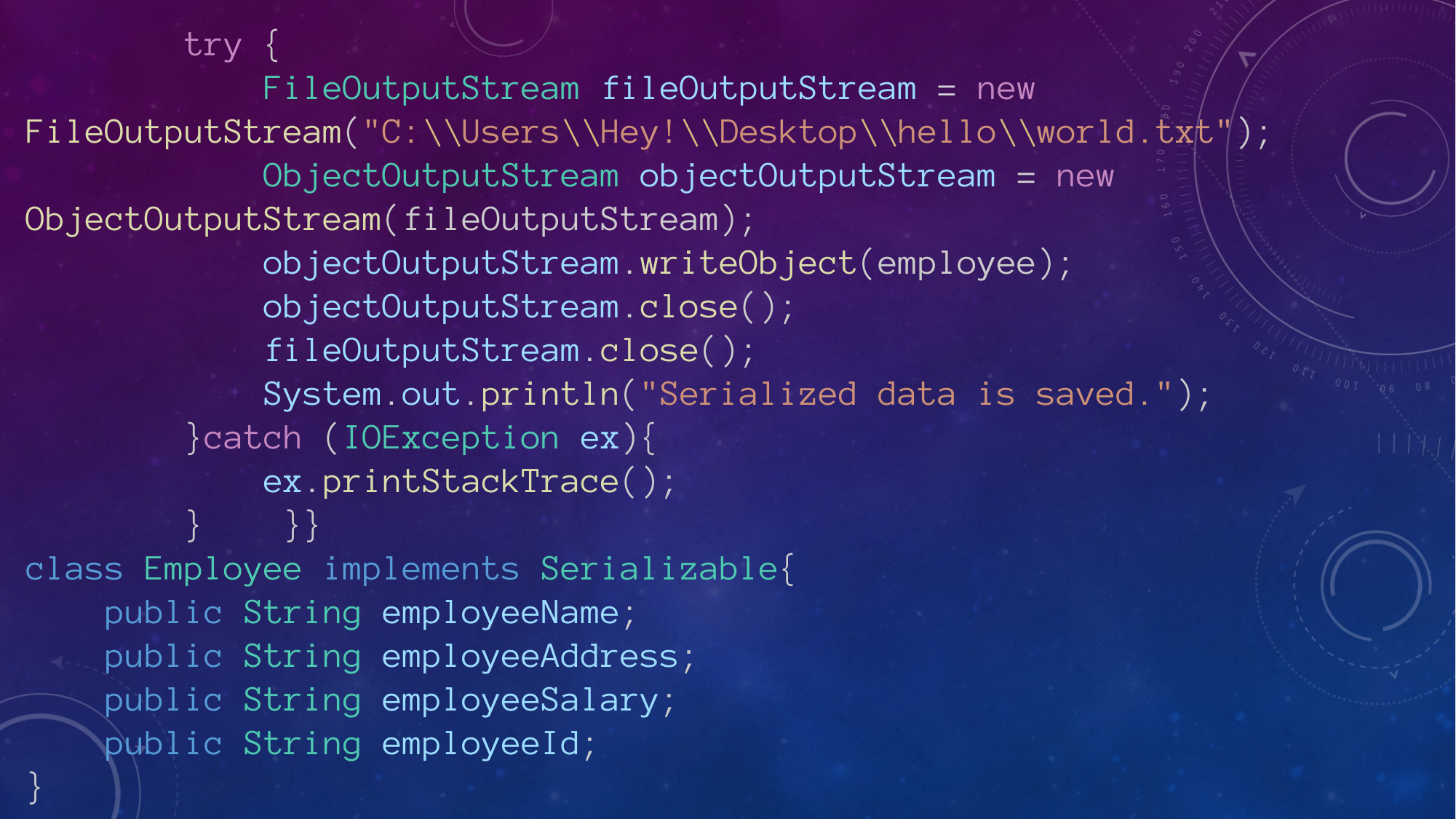

try {
            FileOutputStream fileOutputStream = new FileOutputStream("C:\\Users\\Hey!\\Desktop\\hello\\world.txt");
            ObjectOutputStream objectOutputStream = new ObjectOutputStream(fileOutputStream);
            objectOutputStream.writeObject(employee);
            objectOutputStream.close();
            fileOutputStream.close();
            System.out.println("Serialized data is saved.");
        }catch (IOException ex){
            ex.printStackTrace();
        }    }}
class Employee implements Serializable{
    public String employeeName;
    public String employeeAddress;
    public String employeeSalary;
    public String employeeId;
}